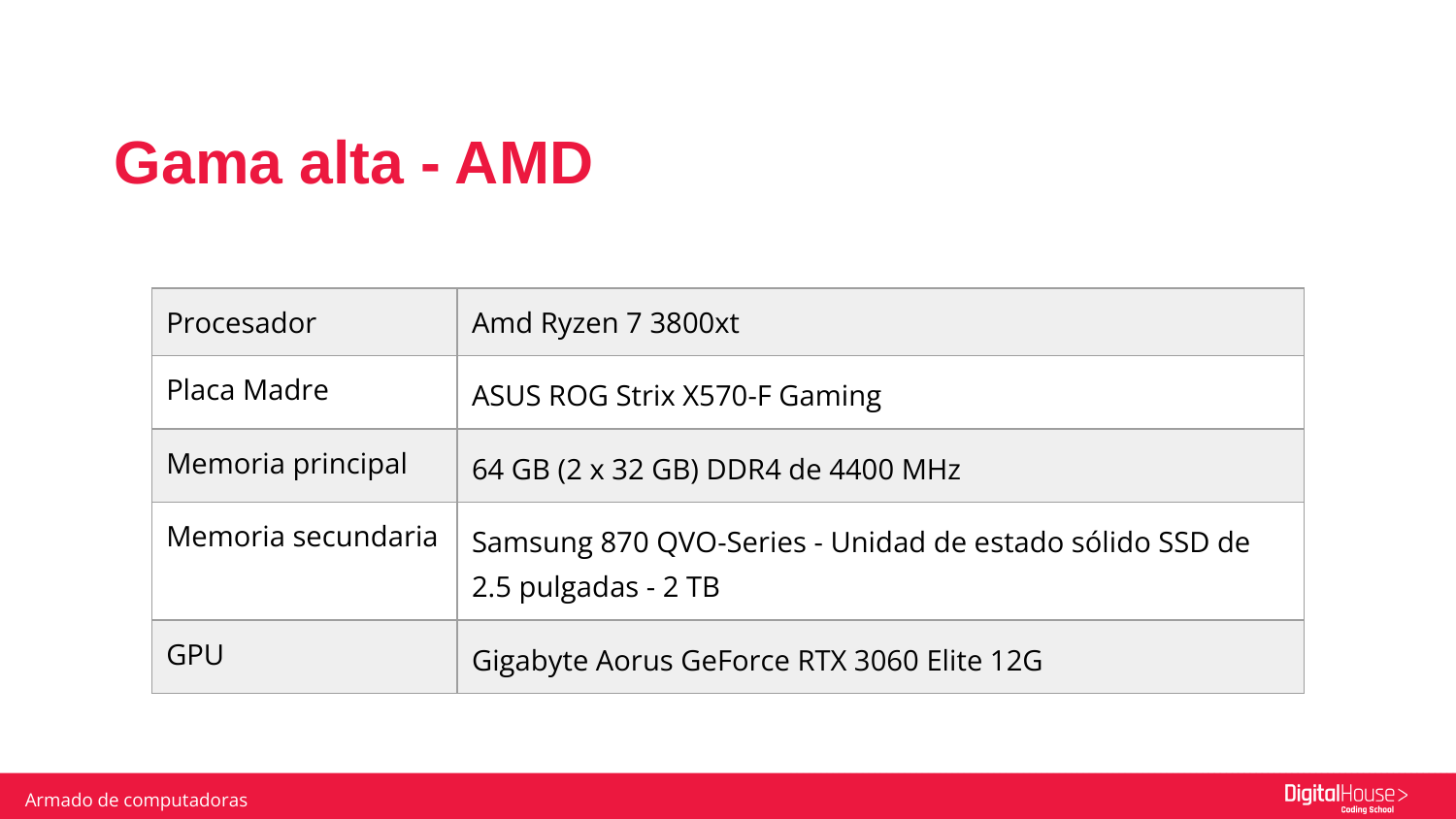

Gama alta - AMD

| Procesador | Amd Ryzen 7 3800xt |
| --- | --- |
| Placa Madre | ASUS ROG Strix X570-F Gaming |
| Memoria principal | 64 GB (2 x 32 GB) DDR4 de 4400 MHz |
| Memoria secundaria | Samsung 870 QVO-Series - Unidad de estado sólido SSD de 2.5 pulgadas - 2 TB |
| GPU | Gigabyte Aorus GeForce RTX 3060 Elite 12G |